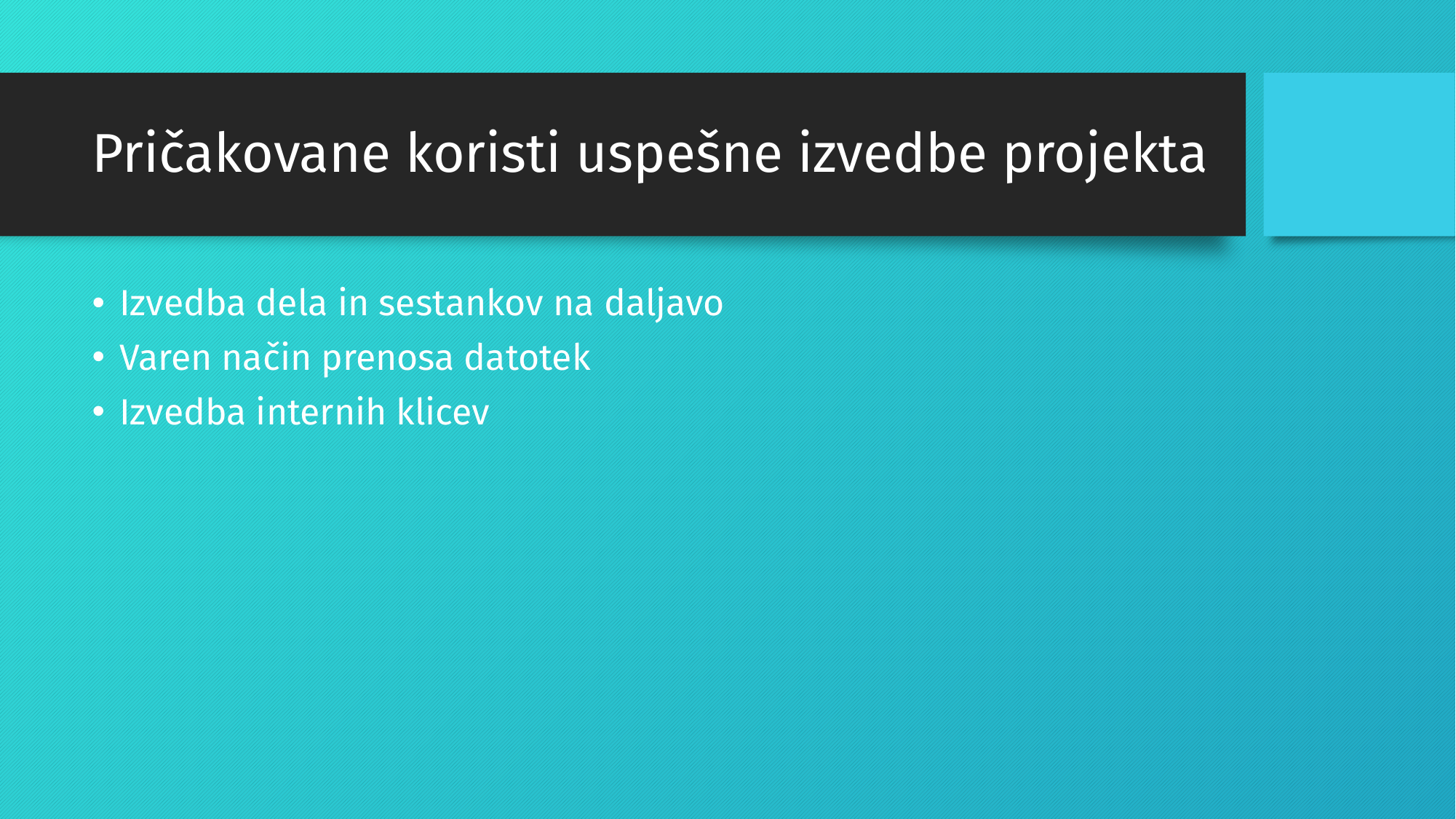

# Pričakovane koristi uspešne izvedbe projekta
Izvedba dela in sestankov na daljavo
Varen način prenosa datotek
Izvedba internih klicev